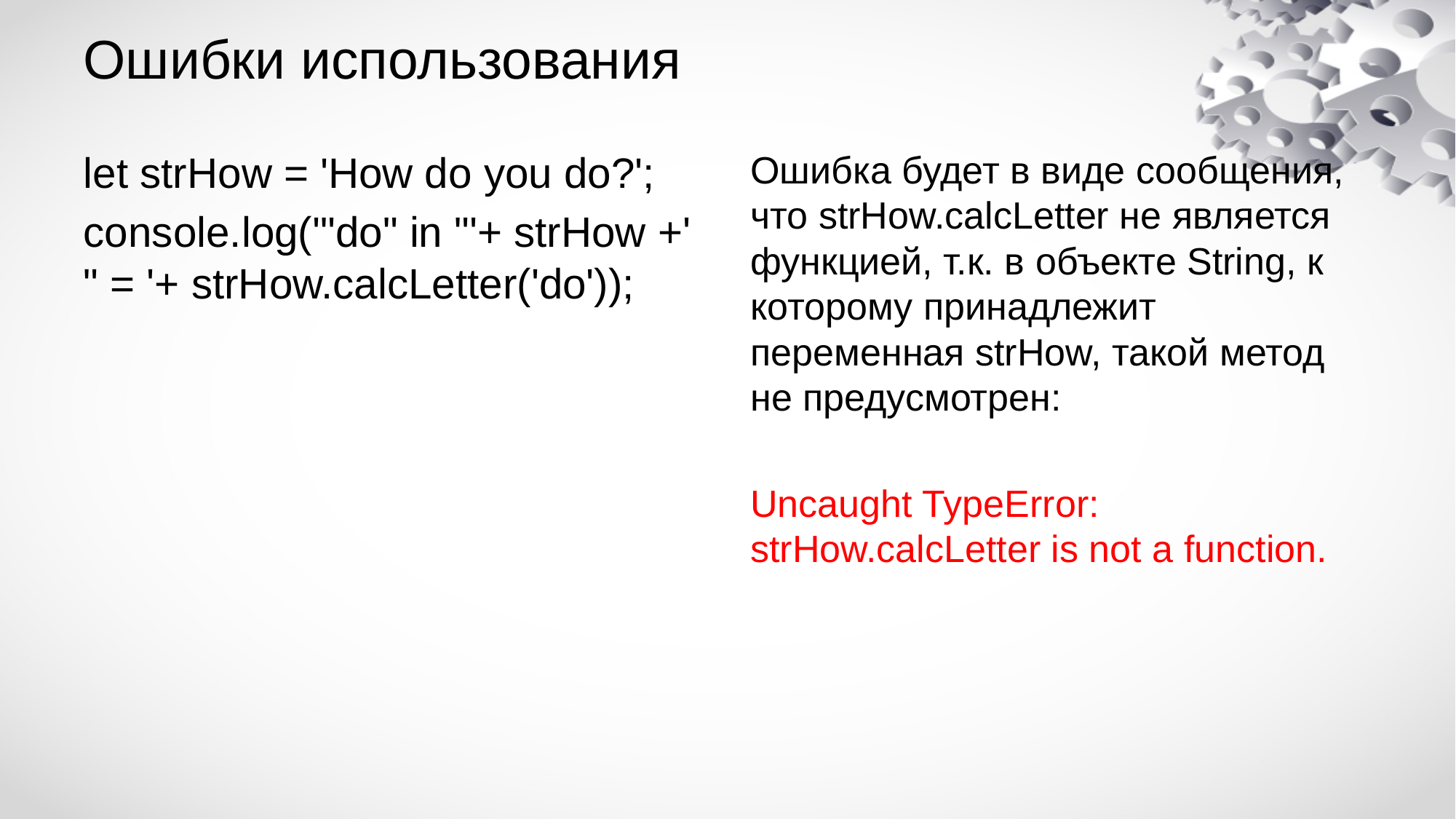

# Ошибки использования
let strHow = 'How do you do?';
console.log('"do" in "'+ strHow +'" = '+ strHow.calcLetter('do'));
Ошибка будет в виде сообщения, что strHow.calcLetter не является функцией, т.к. в объекте String, к которому принадлежит переменная strHow, такой метод не предусмотрен:

Uncaught TypeError: strHow.calcLetter is not a function.